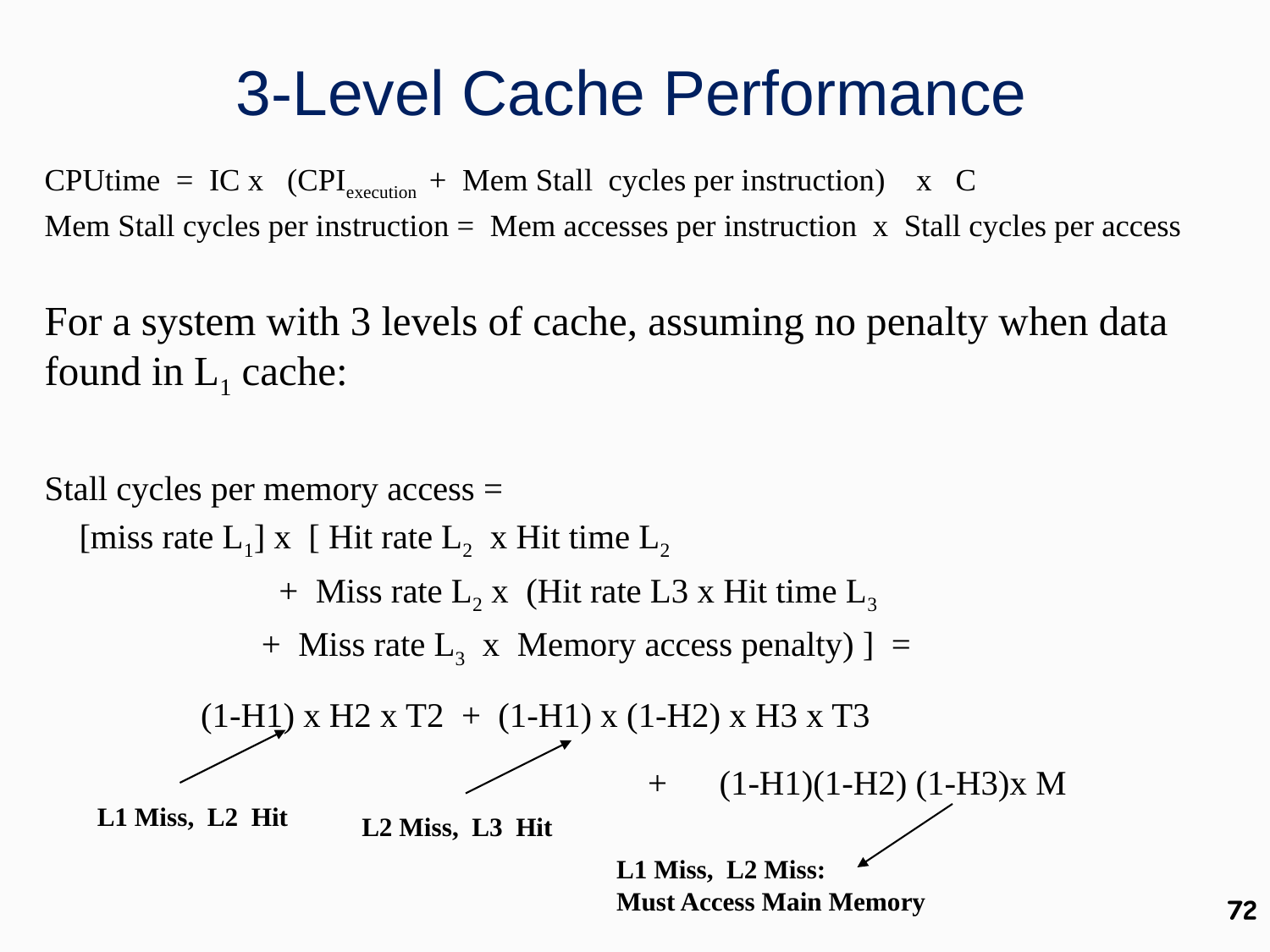

3-Level Cache Performance
CPUtime  =  IC x   (CPIexecution  +  Mem Stall  cycles per instruction)    x   C
Mem Stall cycles per instruction =  Mem accesses per instruction  x  Stall cycles per access

For a system with 3 levels of cache, assuming no penalty when data found in L1 cache:

Stall cycles per memory access =
    [miss rate L1] x  [ Hit rate L2  x Hit time L2
                           +  Miss rate L2 x  (Hit rate L3 x Hit time L3
                         +  Miss rate L3  x  Memory access penalty) ]  =
                  (1-H1) x H2 x T2  +  (1-H1) x (1-H2) x H3 x T3
                                                  +      (1-H1)(1-H2) (1-H3)x M

L1 Miss,  L2  Hit
L2 Miss,  L3  Hit

L1 Miss,  L2 Miss:
Must Access Main Memory
72